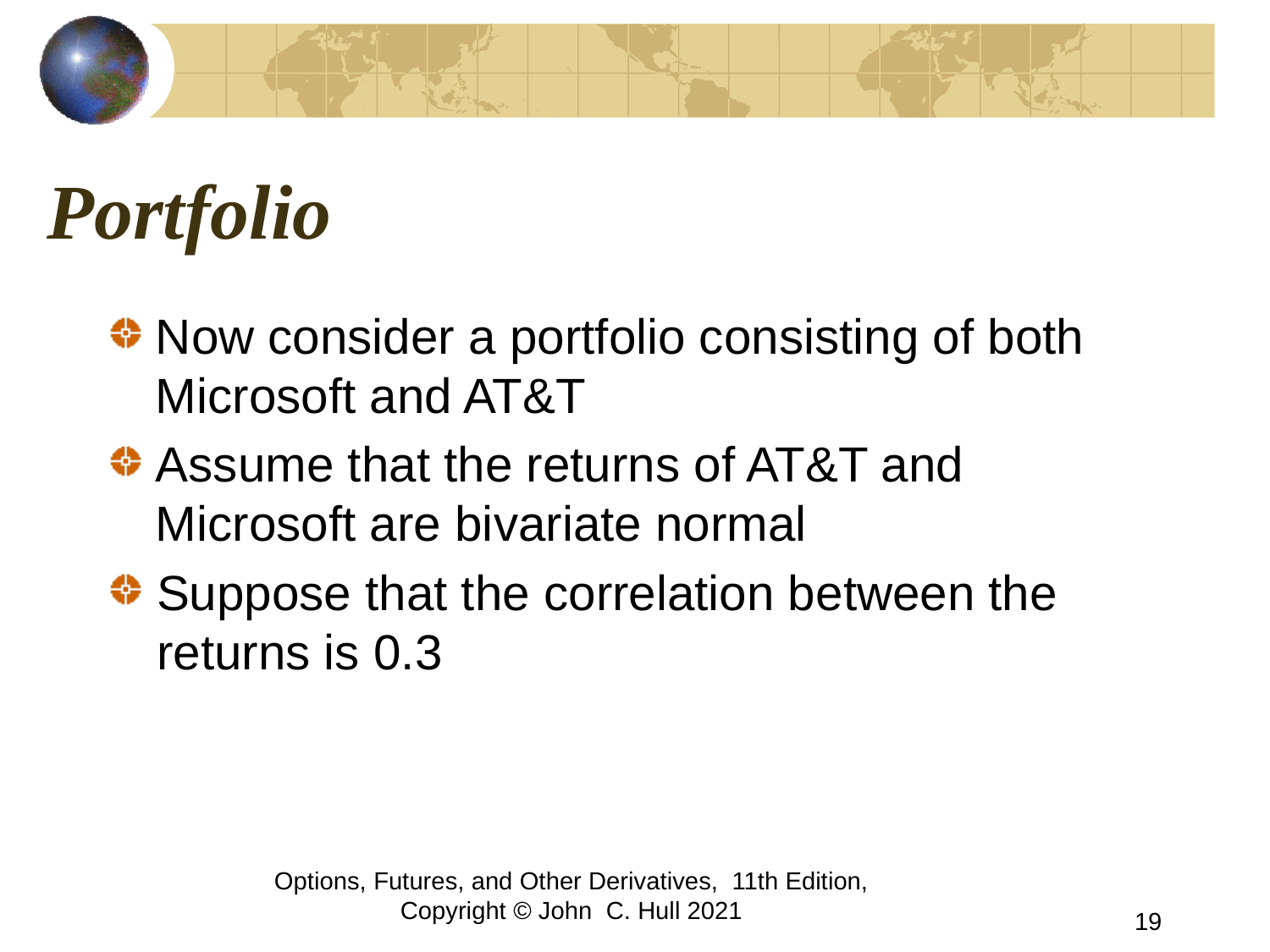

# Portfolio
Now consider a portfolio consisting of both Microsoft and AT&T
Assume that the returns of AT&T and Microsoft are bivariate normal
Suppose that the correlation between the returns is 0.3
Options, Futures, and Other Derivatives,  11th Edition, Copyright © John  C. Hull 2021
19